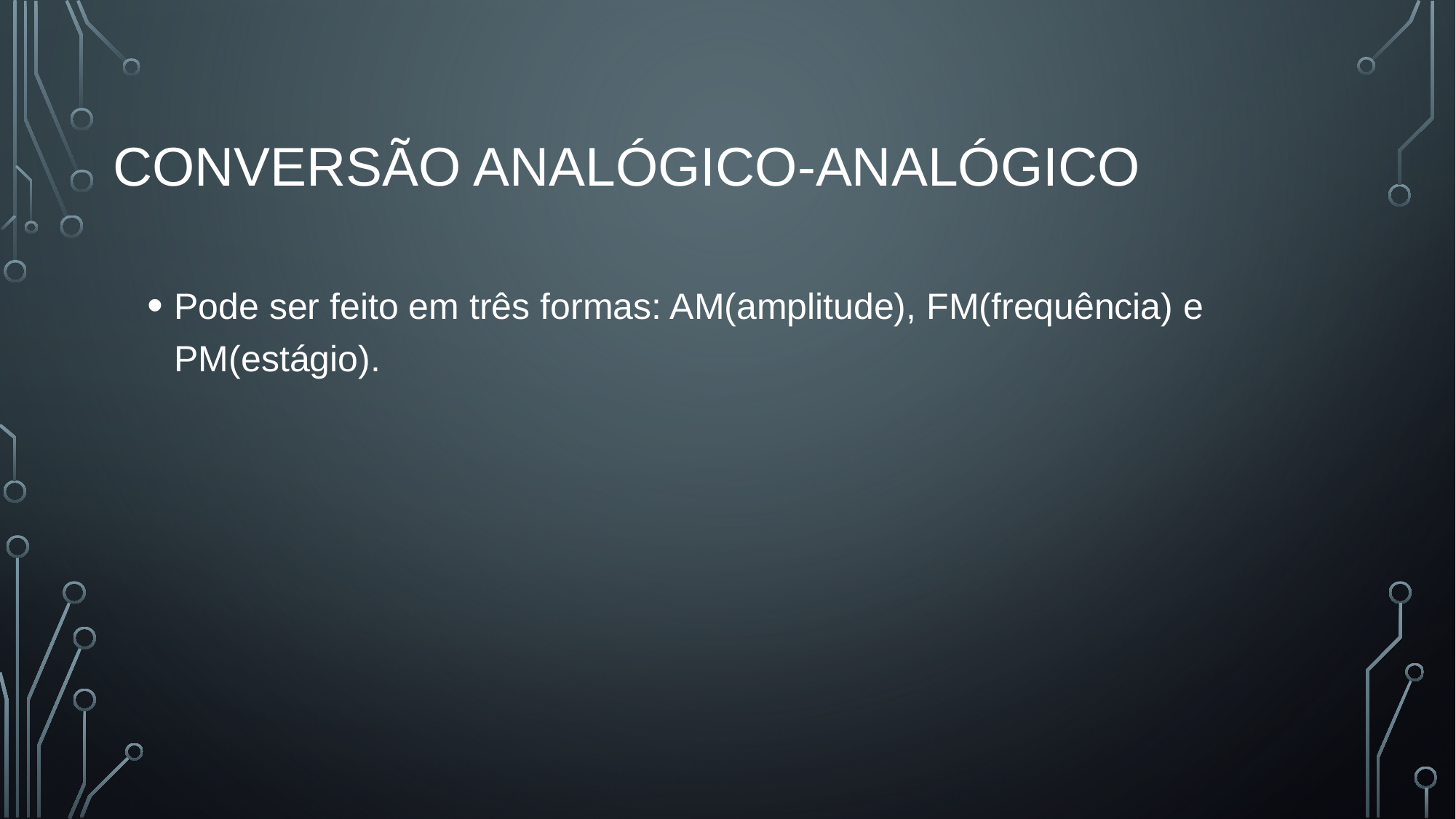

# Conversão analógico-analógico
Pode ser feito em três formas: AM(amplitude), FM(frequência) e PM(estágio).